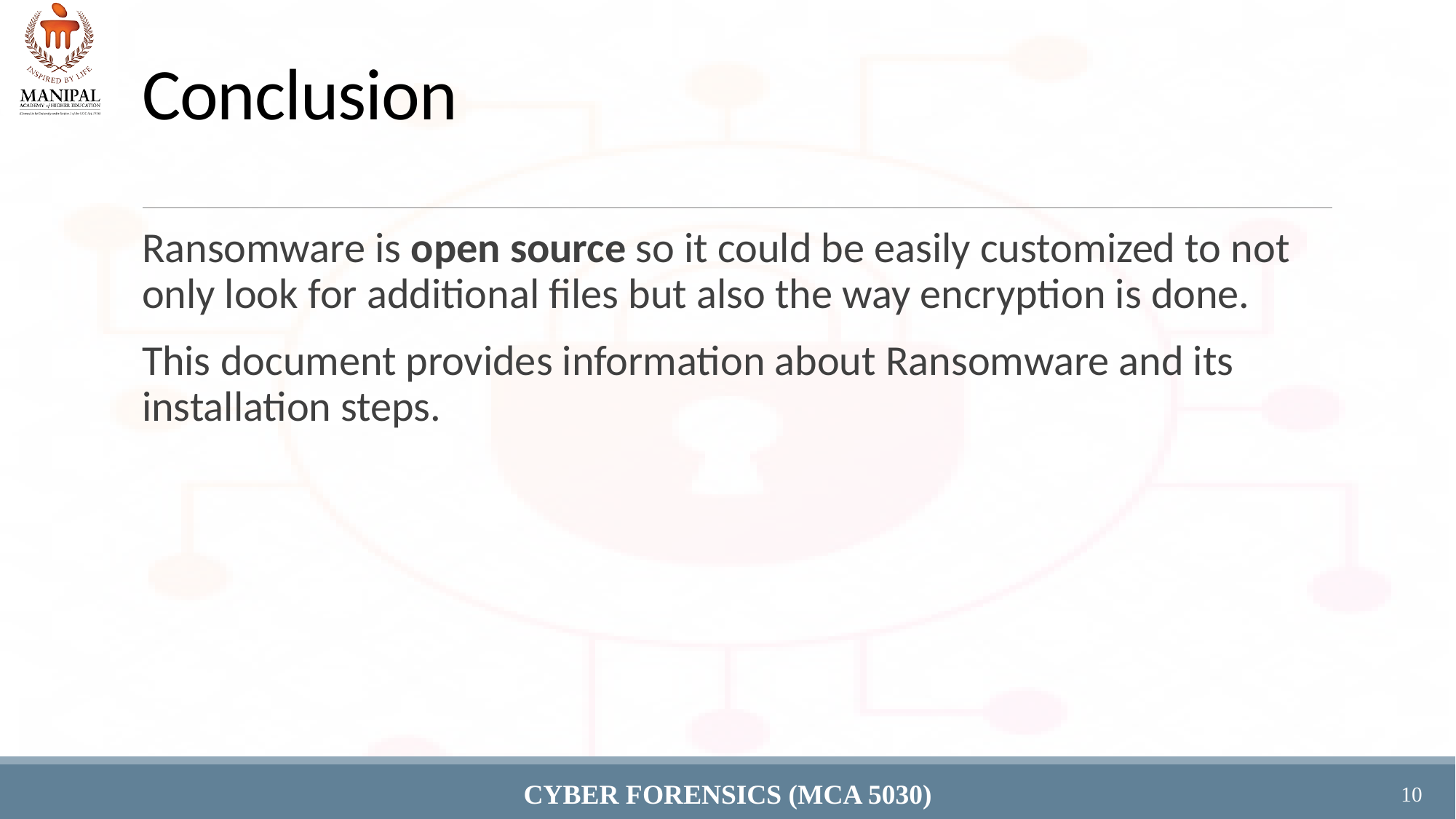

# Conclusion
Ransomware is open source so it could be easily customized to not only look for additional files but also the way encryption is done.
This document provides information about Ransomware and its installation steps.​
Cyber Forensics (MCA 5030)
10